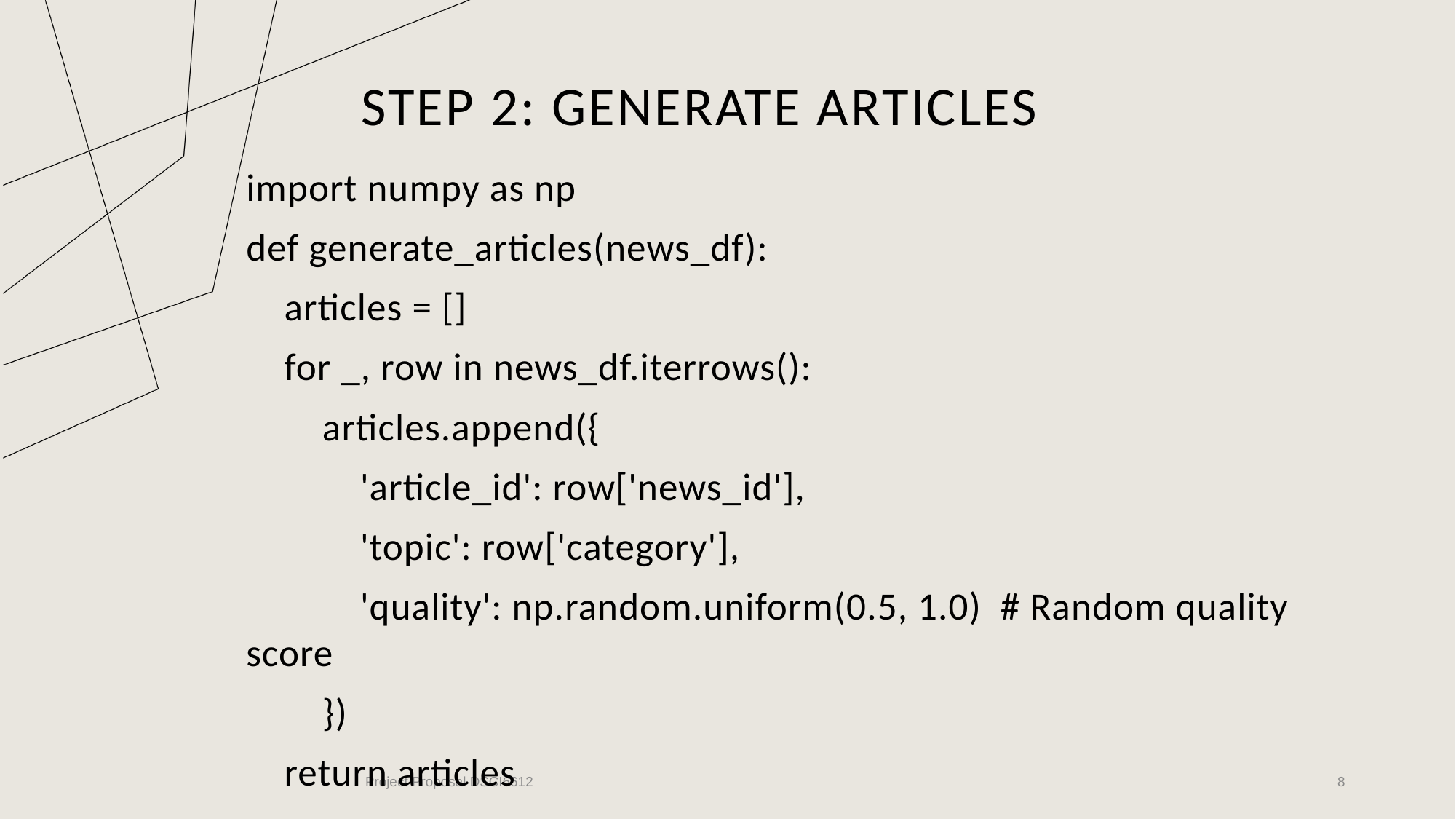

# Step 2: Generate Articles
import numpy as np
def generate_articles(news_df):
    articles = []
    for _, row in news_df.iterrows():
        articles.append({
            'article_id': row['news_id'],
            'topic': row['category'],
            'quality': np.random.uniform(0.5, 1.0)  # Random quality score
        })
    return articles

Project Proposal DSCI6612
8